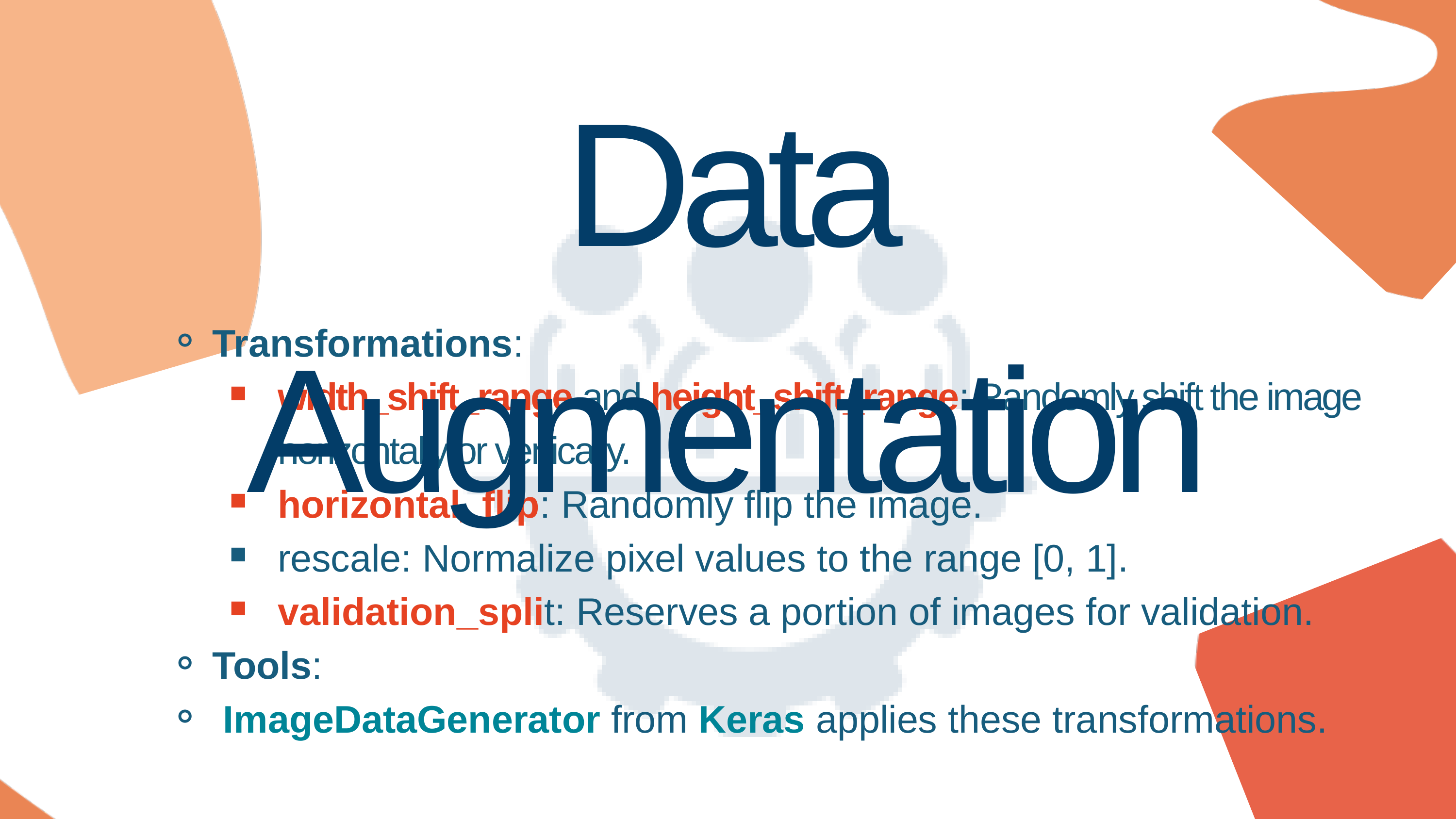

Data Augmentation

Transformations:
width_shift_range and height_shift_range: Randomly shift the image horizontally or vertically.
horizontal_flip: Randomly flip the image.
rescale: Normalize pixel values to the range [0, 1].
validation_split: Reserves a portion of images for validation.
Tools:
 ImageDataGenerator from Keras applies these transformations.